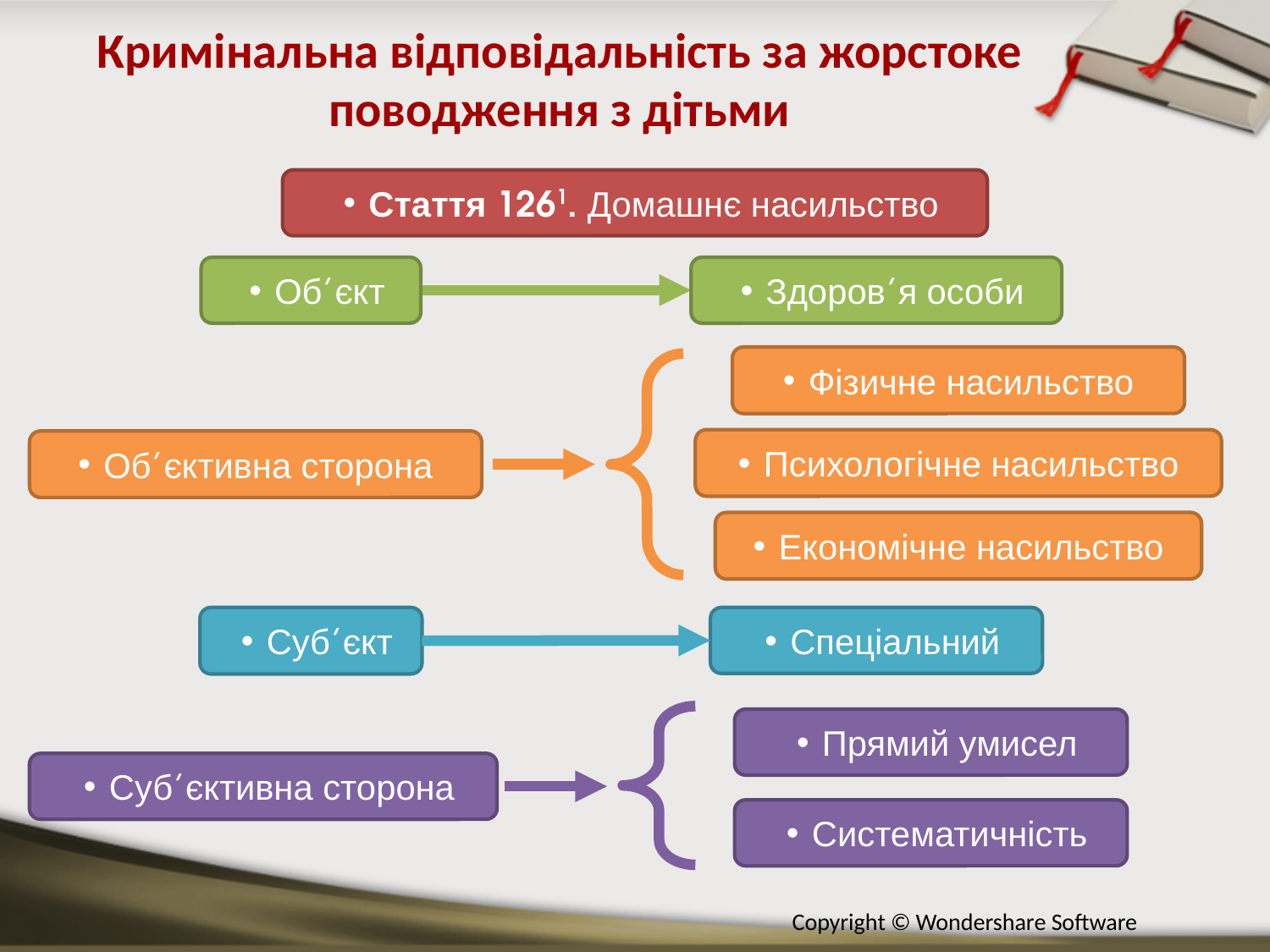

Кримінальна відповідальність за жорстоке поводження з дітьми
Стаття 1261. Домашнє насильство
Здоров’я особи
Об’єкт
Фізичне насильство

Психологічне насильство
Об’єктивна сторона
Економічне насильство
Суб’єкт
Спеціальний

Прямий умисел
Суб’єктивна сторона
Систематичність